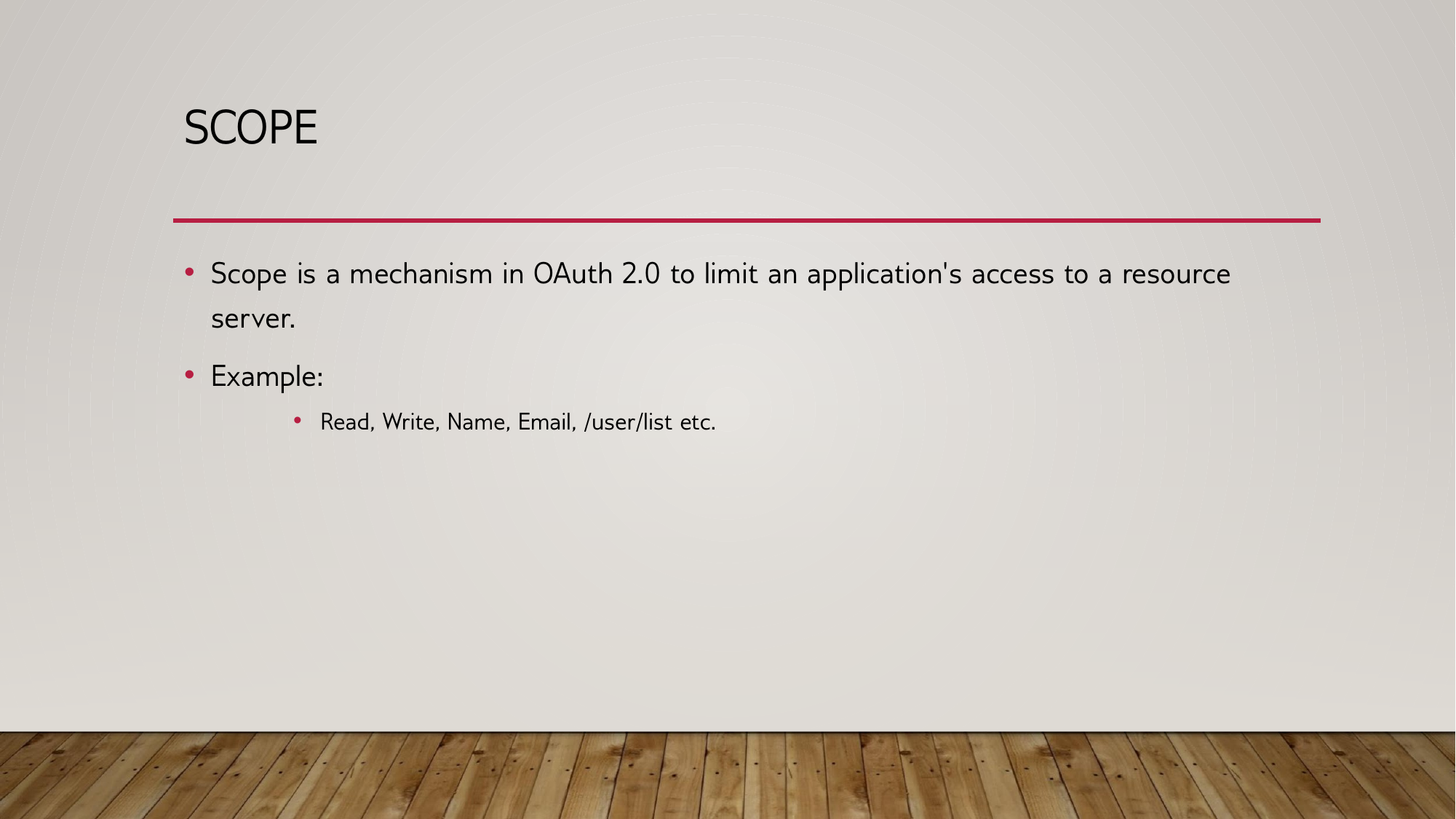

# SCOPE
Scope is a mechanism in OAuth 2.0 to limit an application's access to a resource server.
Example:
Read, Write, Name, Email, /user/list etc.